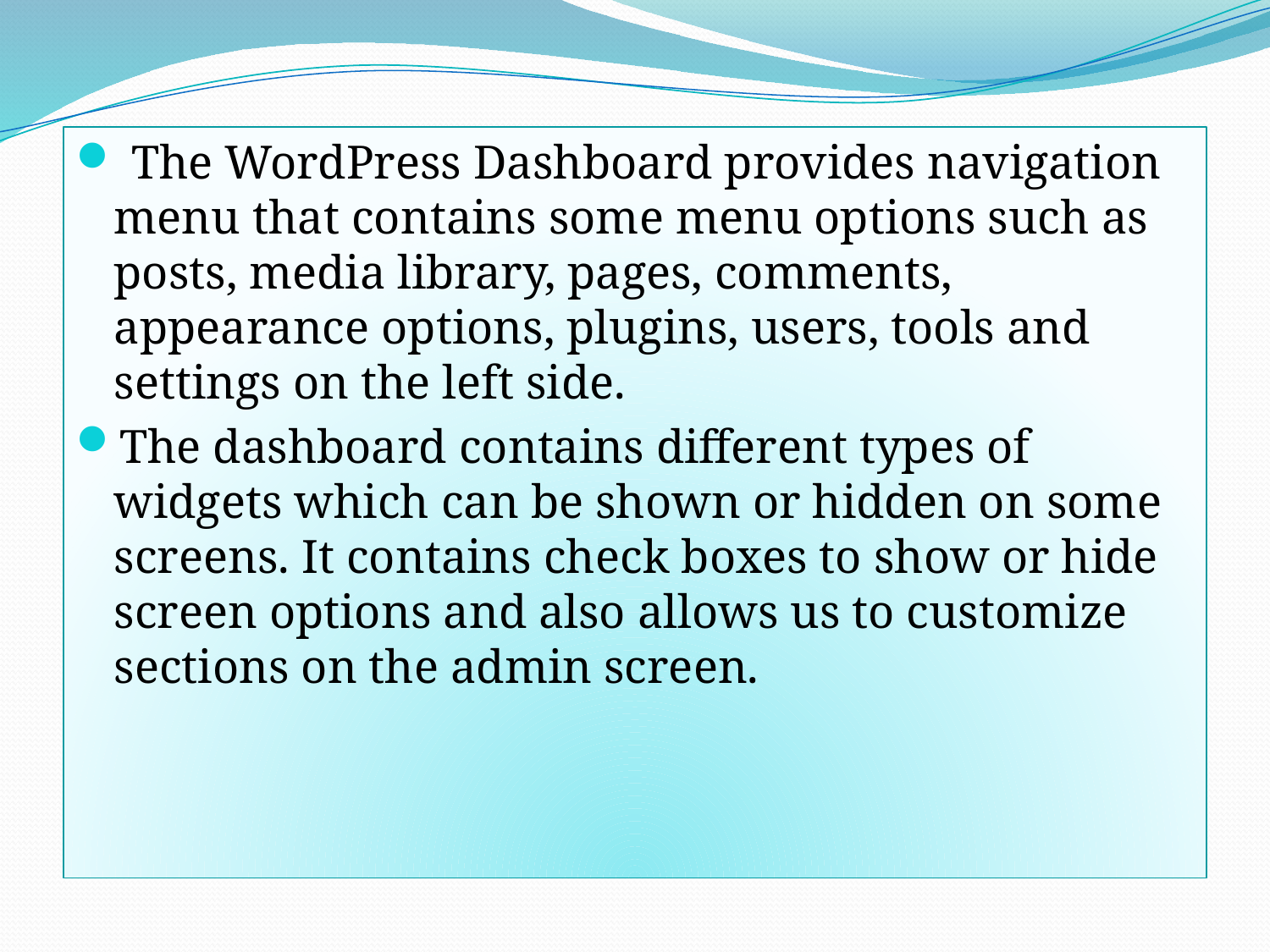

The WordPress Dashboard provides navigation menu that contains some menu options such as posts, media library, pages, comments, appearance options, plugins, users, tools and settings on the left side.
The dashboard contains different types of widgets which can be shown or hidden on some screens. It contains check boxes to show or hide screen options and also allows us to customize sections on the admin screen.